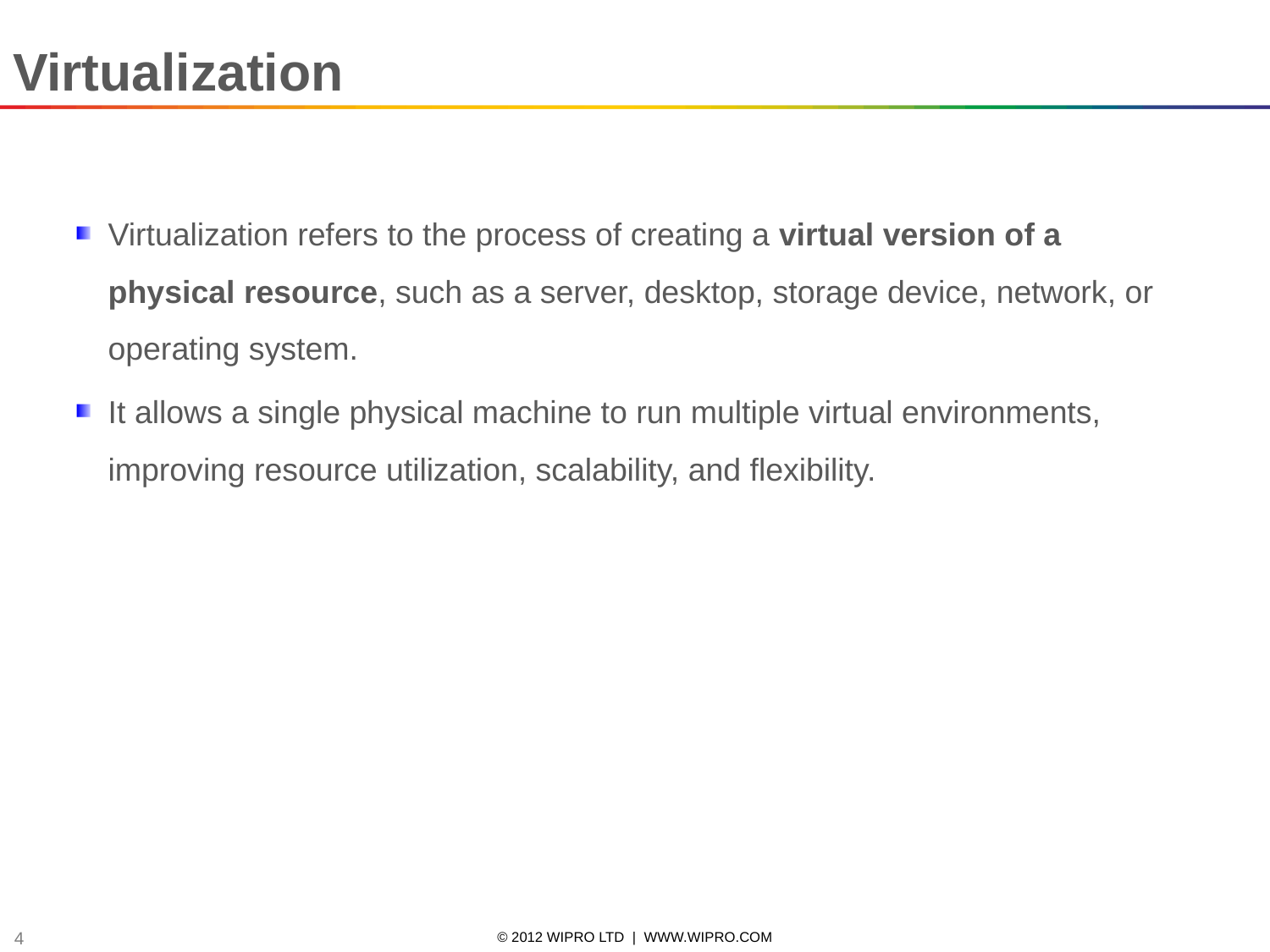

Virtualization
Virtualization refers to the process of creating a virtual version of a physical resource, such as a server, desktop, storage device, network, or operating system.
It allows a single physical machine to run multiple virtual environments, improving resource utilization, scalability, and flexibility.